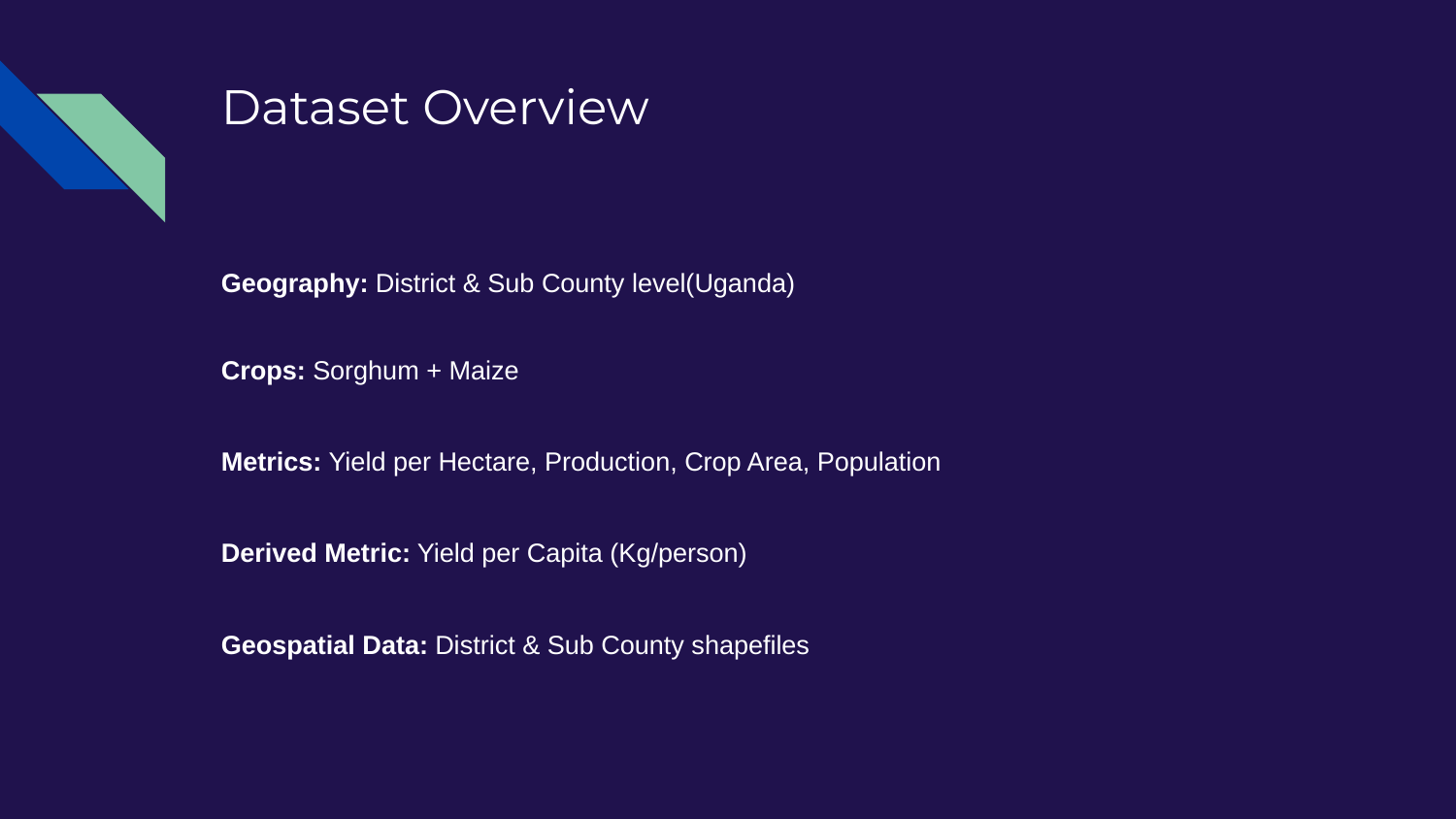

# Dataset Overview
Geography: District & Sub County level(Uganda)
Crops: Sorghum + Maize
Metrics: Yield per Hectare, Production, Crop Area, Population
Derived Metric: Yield per Capita (Kg/person)
Geospatial Data: District & Sub County shapefiles